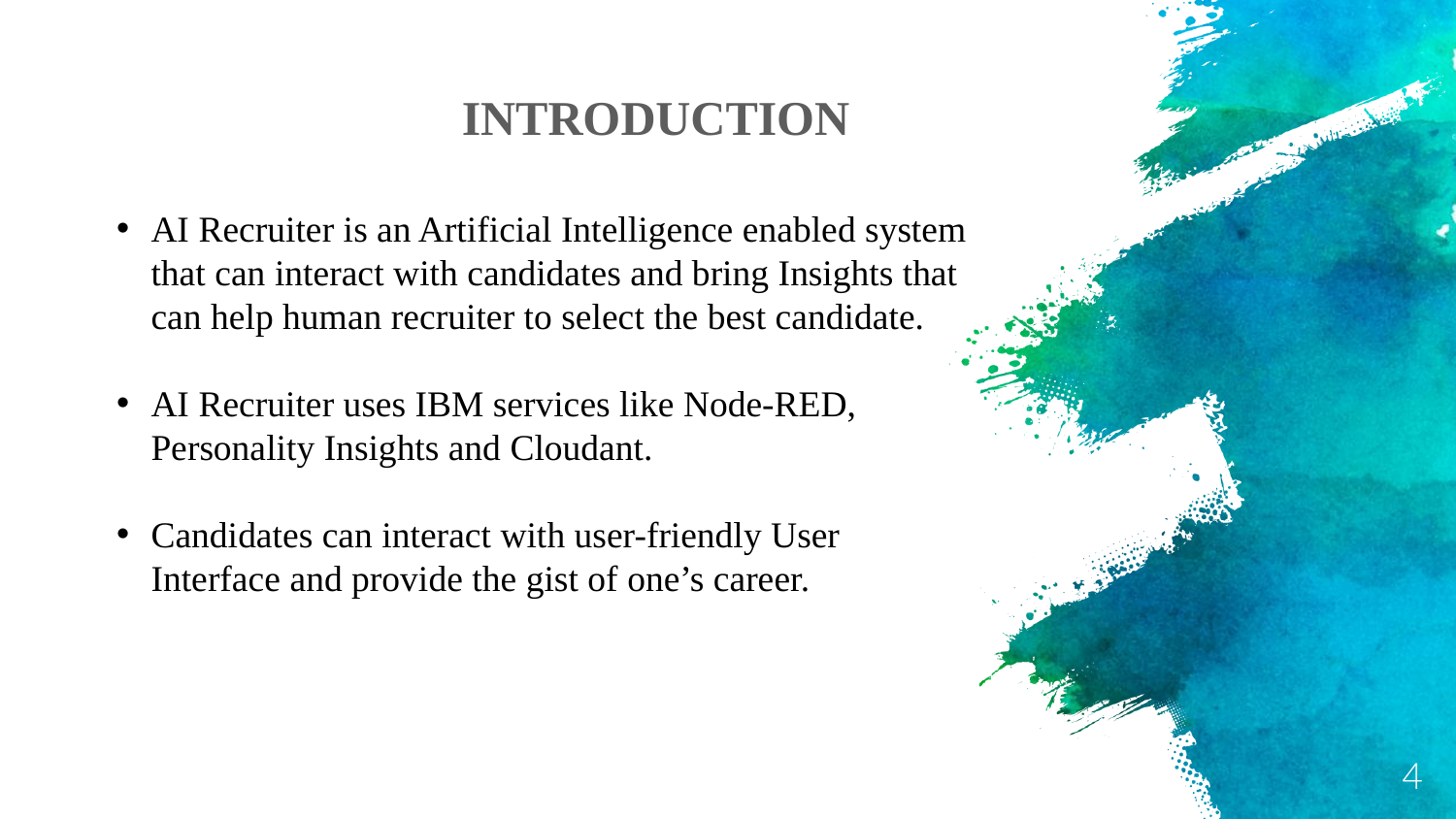

INTRODUCTION
AI Recruiter is an Artificial Intelligence enabled system that can interact with candidates and bring Insights that can help human recruiter to select the best candidate.

AI Recruiter uses IBM services like Node-RED, Personality Insights and Cloudant.

Candidates can interact with user-friendly User Interface and provide the gist of one’s career.
4